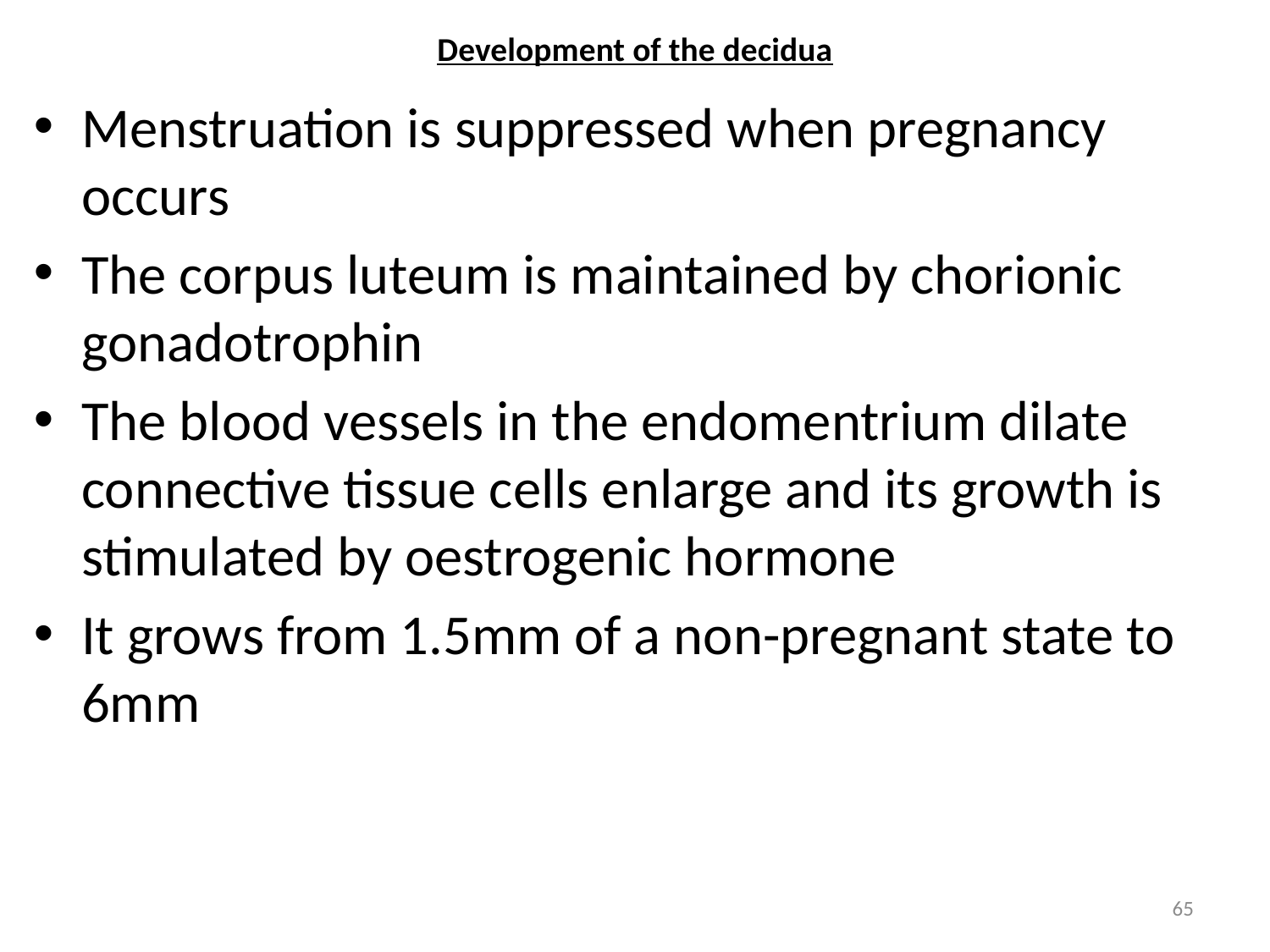

# Development of the decidua
Menstruation is suppressed when pregnancy occurs
The corpus luteum is maintained by chorionic gonadotrophin
The blood vessels in the endomentrium dilate connective tissue cells enlarge and its growth is stimulated by oestrogenic hormone
It grows from 1.5mm of a non-pregnant state to 6mm

65